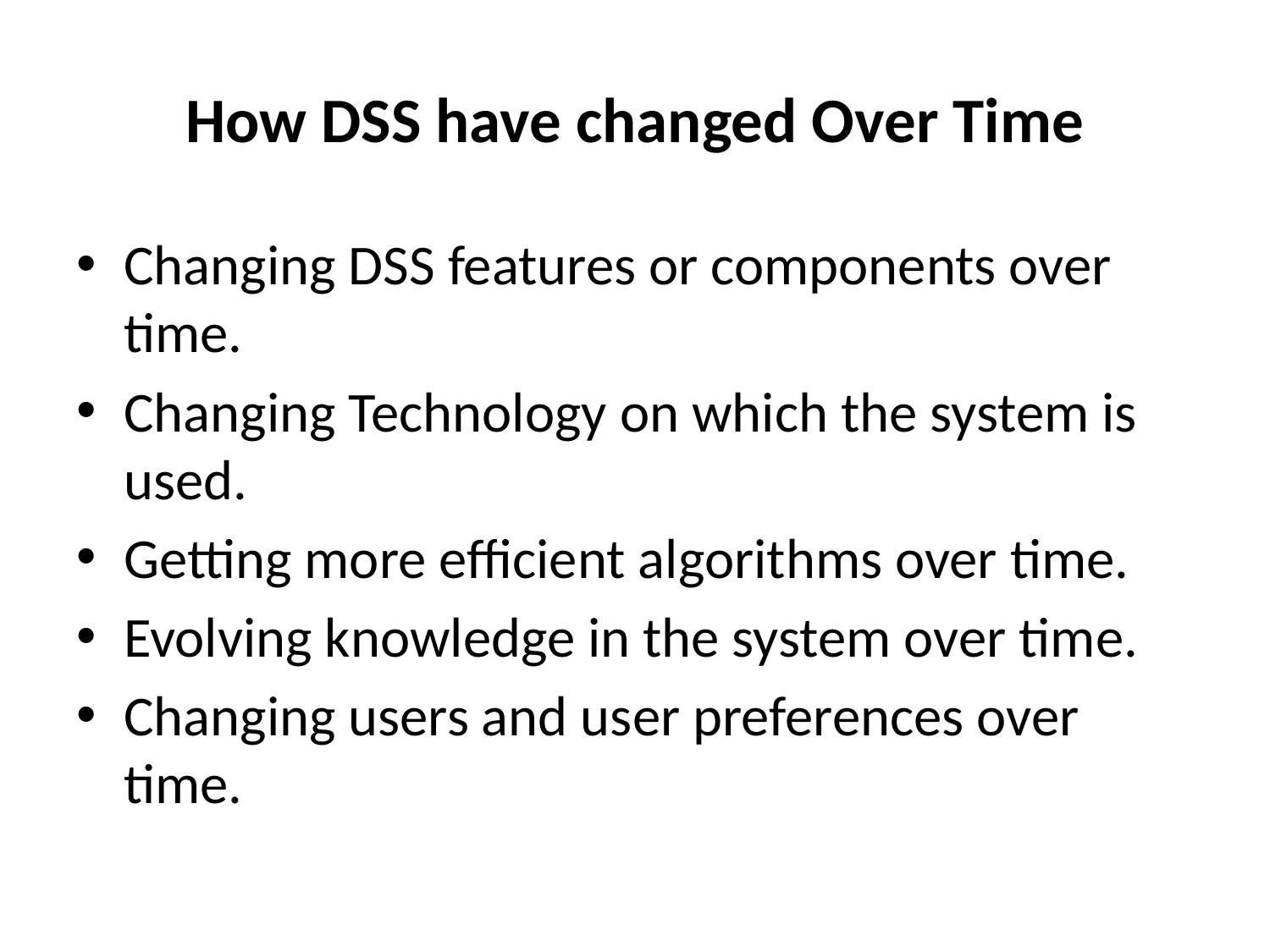

# How DSS have changed Over Time
Changing DSS features or components over time.
Changing Technology on which the system is used.
Getting more efficient algorithms over time.
Evolving knowledge in the system over time.
Changing users and user preferences over time.